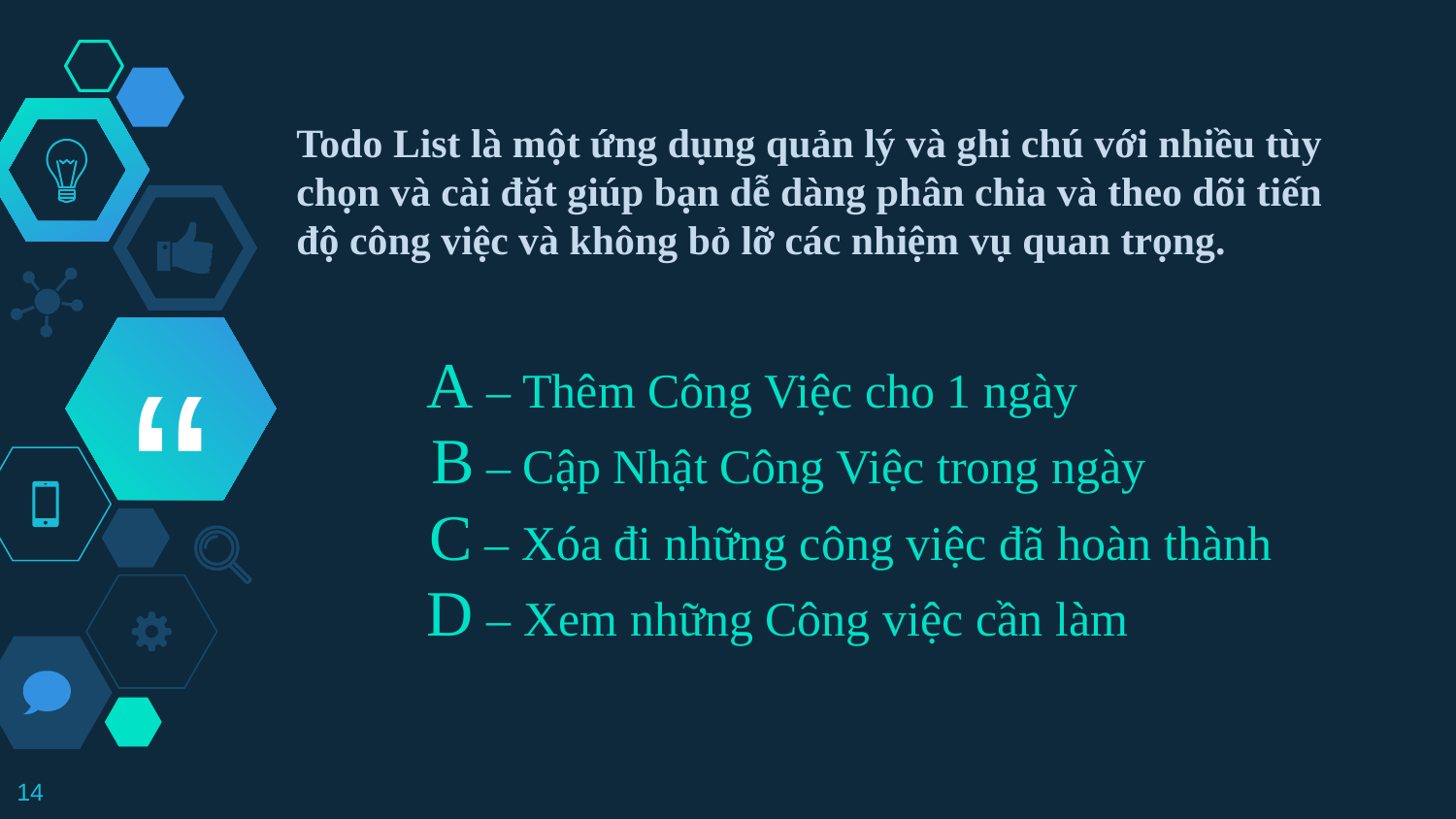

Todo List là một ứng dụng quản lý và ghi chú với nhiều tùy chọn và cài đặt giúp bạn dễ dàng phân chia và theo dõi tiến độ công việc và không bỏ lỡ các nhiệm vụ quan trọng.
A – Thêm Công Việc cho 1 ngày
B – Cập Nhật Công Việc trong ngày
C – Xóa đi những công việc đã hoàn thành
D – Xem những Công việc cần làm
14